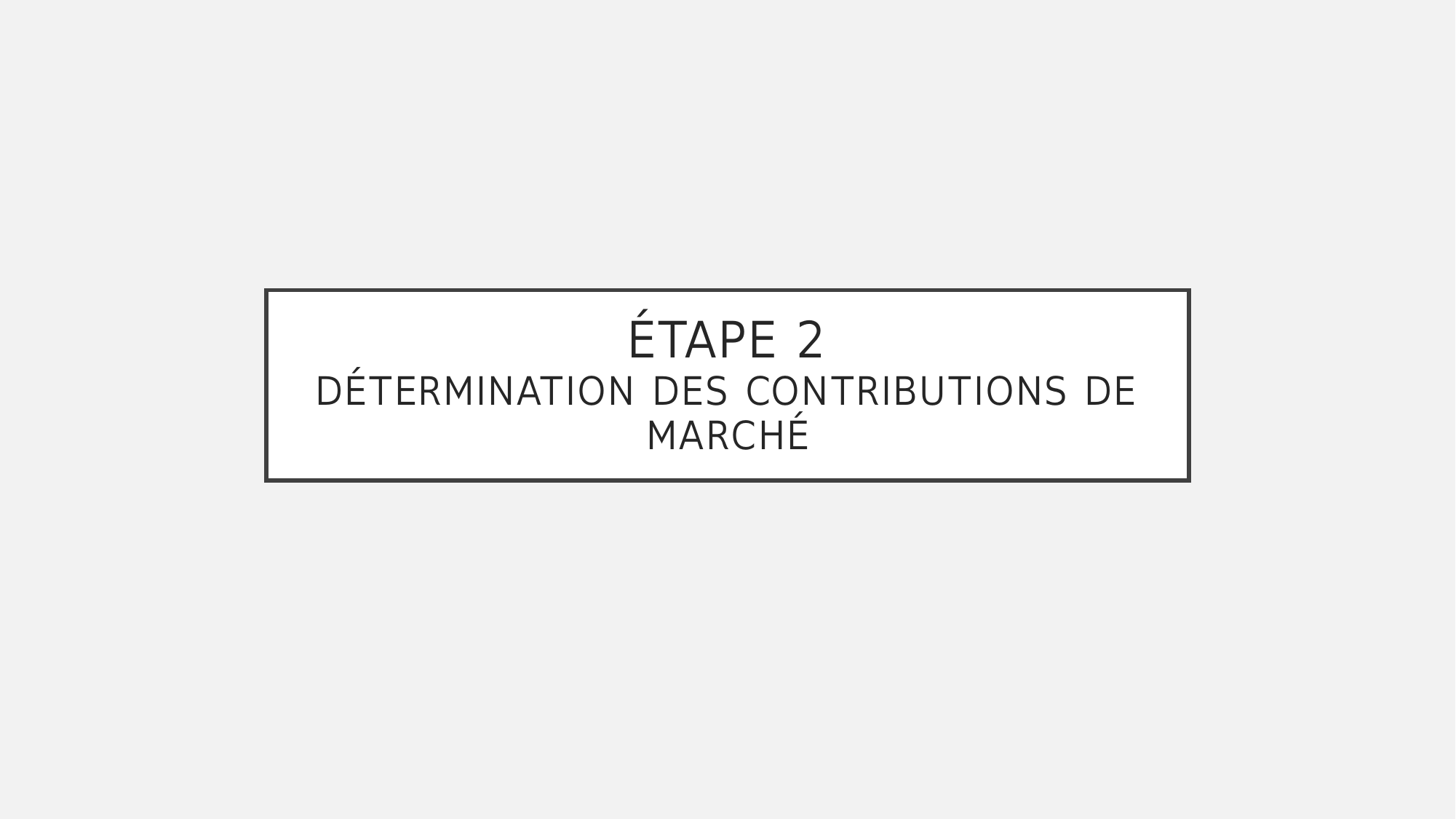

# étape 2 Détermination des contributions de marché